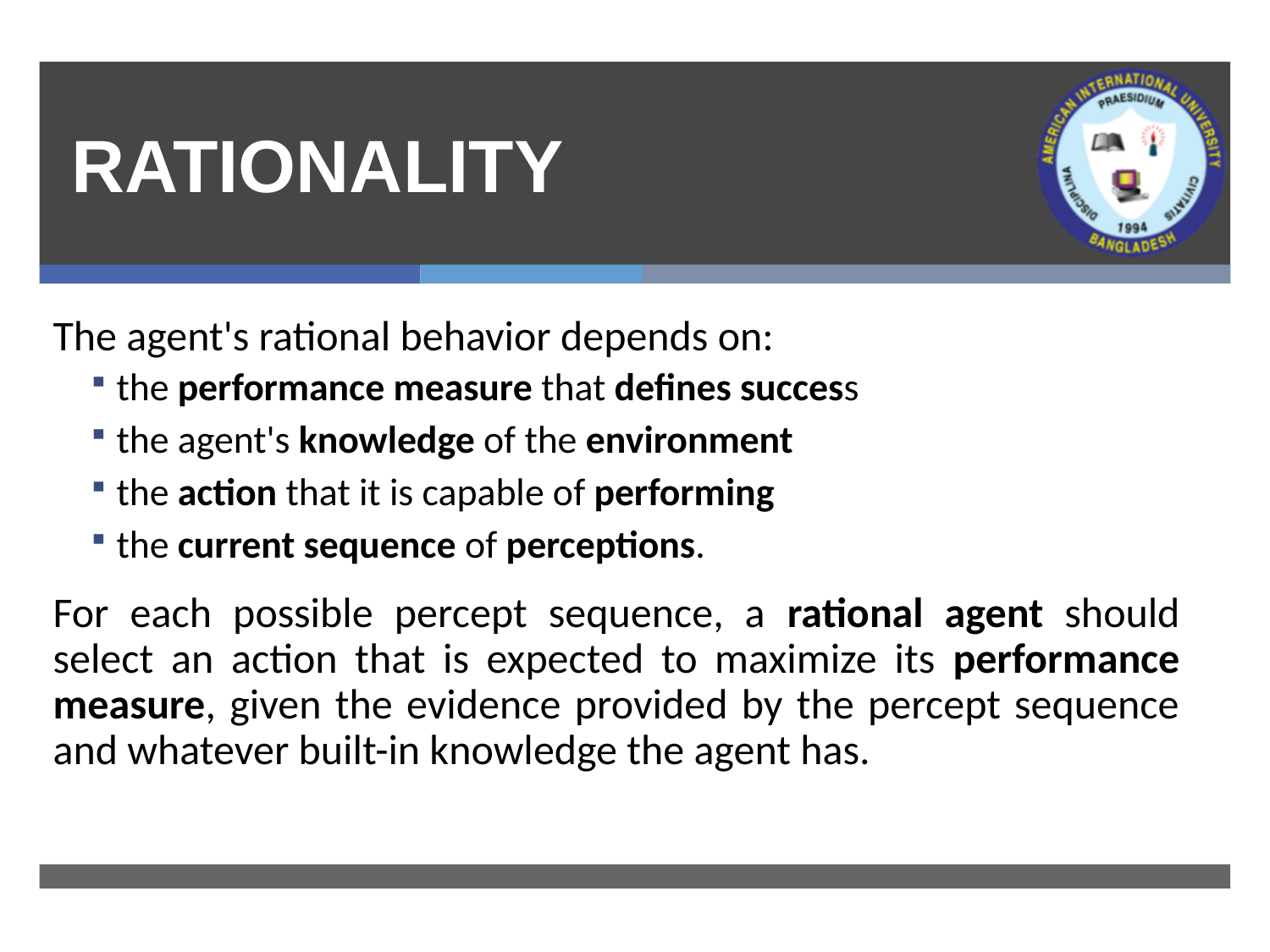

# RATIONALITY
The agent's rational behavior depends on:
the performance measure that defines success
the agent's knowledge of the environment
the action that it is capable of performing
the current sequence of perceptions.
For each possible percept sequence, a rational agent should select an action that is expected to maximize its performance measure, given the evidence provided by the percept sequence and whatever built-in knowledge the agent has.